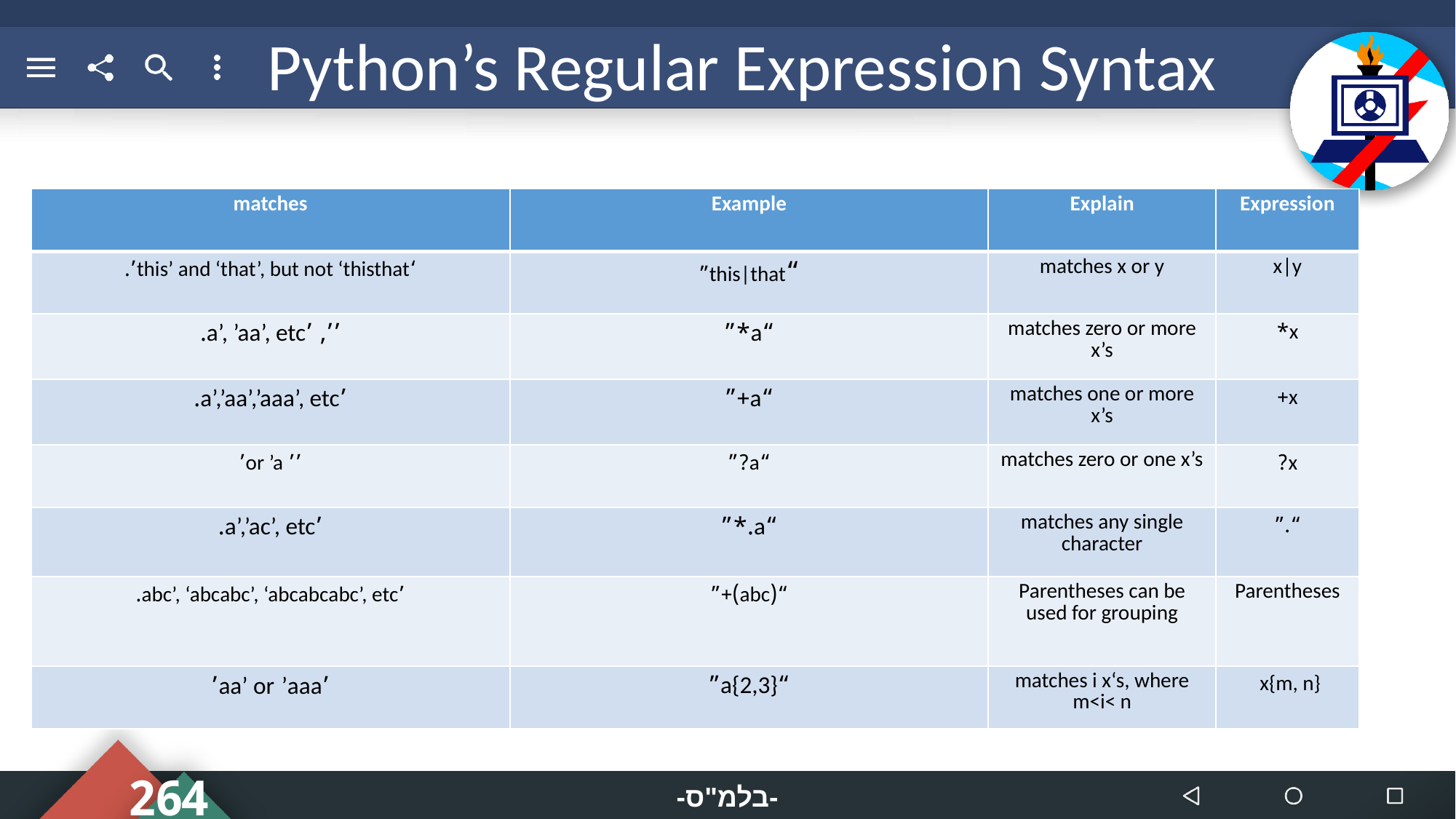

# Python’s Regular Expression Syntax
| matches | Example | Explain | Expression |
| --- | --- | --- | --- |
| ‘this’ and ‘that’, but not ‘thisthat’. | “this|that” | matches x or y | x|y |
| ’’, ’a’, ’aa’, etc. | “a\*” | matches zero or more x’s | x\* |
| ’a’,’aa’,’aaa’, etc. | “a+” | matches one or more x’s | x+ |
| ’’ or ’a’ | “a?” | matches zero or one x’s | x? |
| ’a’,’ac’, etc. | “a.\*” | matches any single character | “.” |
| ’abc’, ‘abcabc’, ‘abcabcabc’, etc. | “(abc)+” | Parentheses can be used for grouping | Parentheses |
| ’aa’ or ’aaa’ | “a{2,3}” | matches i x‘s, where m<i< n | x{m, n} |